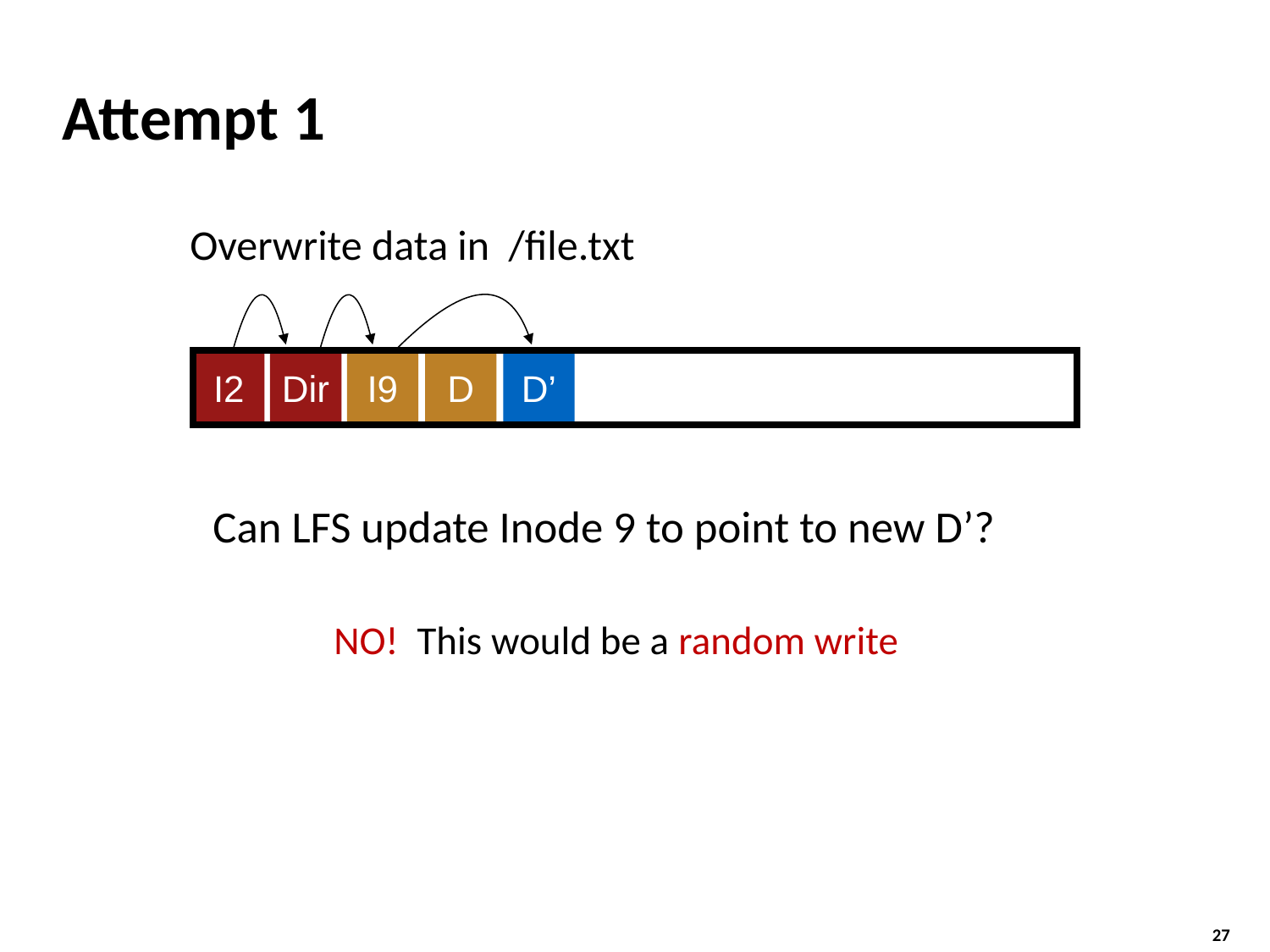

# Attempt 1
Overwrite data in  /file.txt

I2

Dir
I9
D
D’
Can LFS update Inode 9 to point to new D’?
NO!  This would be a random write